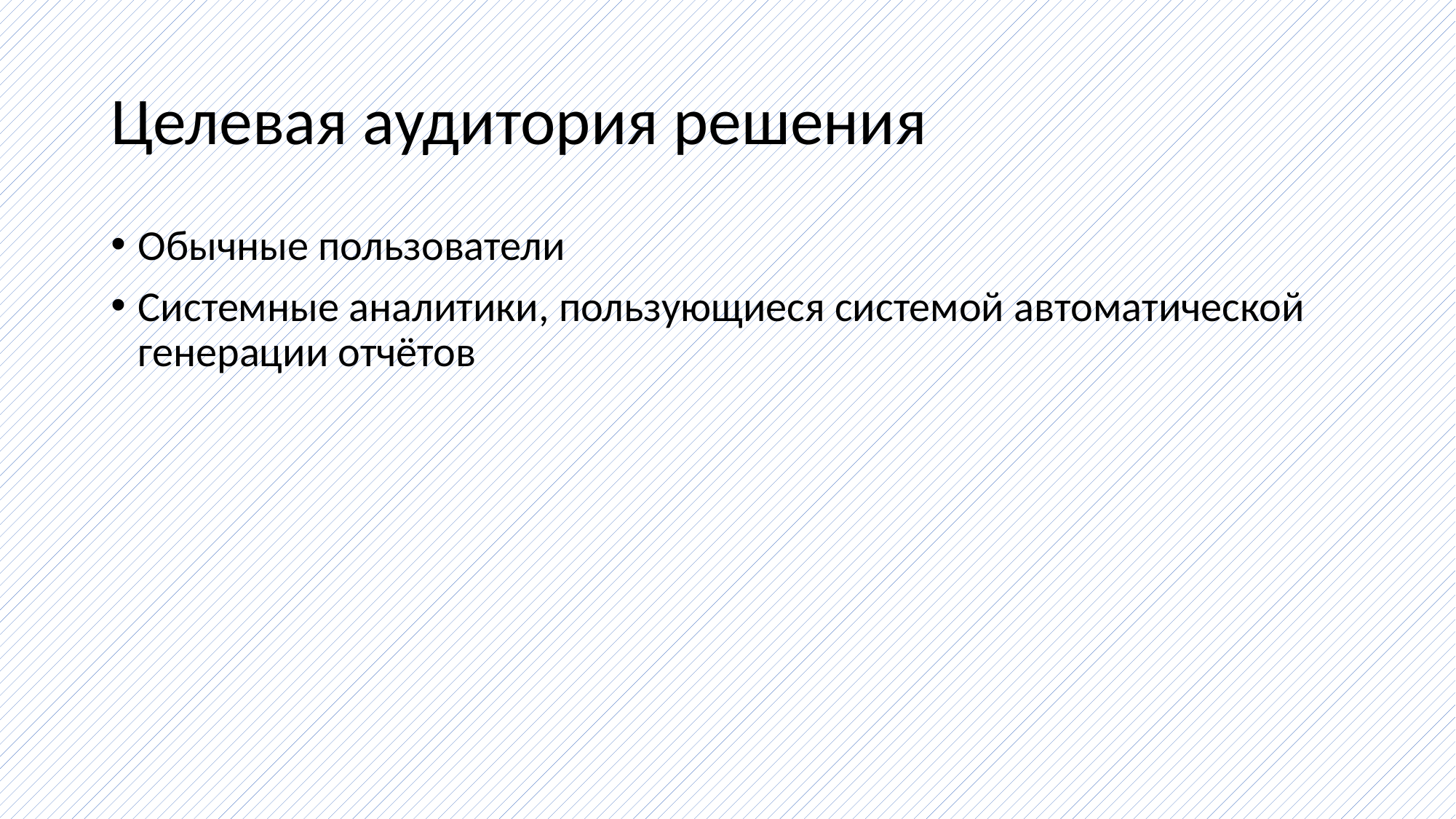

# Целевая аудитория решения
Обычные пользователи
Системные аналитики, пользующиеся системой автоматической генерации отчётов